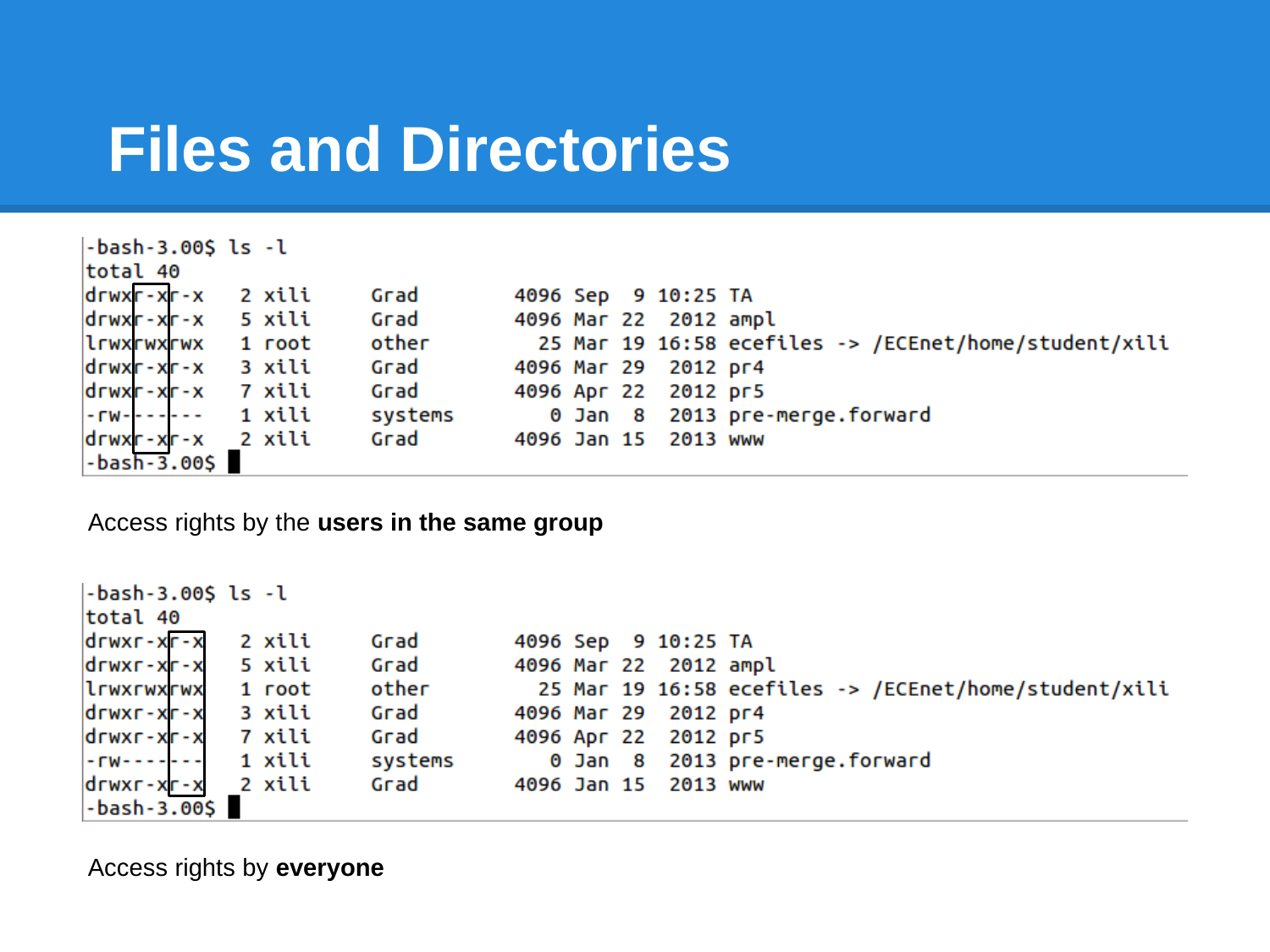

# Files and Directories

Access rights by the users in the same group

Access rights by everyone